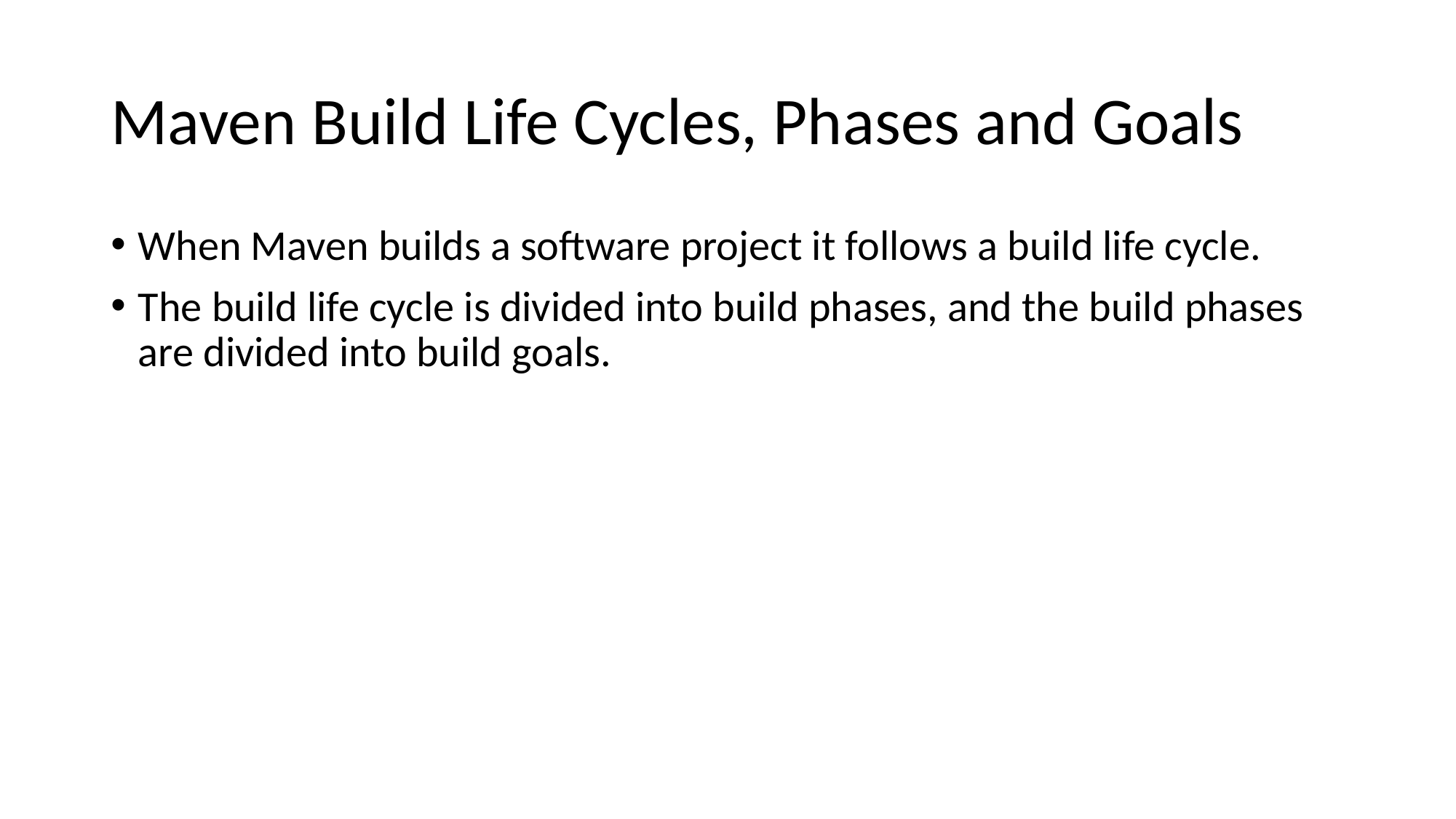

# Maven Build Life Cycles, Phases and Goals
When Maven builds a software project it follows a build life cycle.
The build life cycle is divided into build phases, and the build phases are divided into build goals.